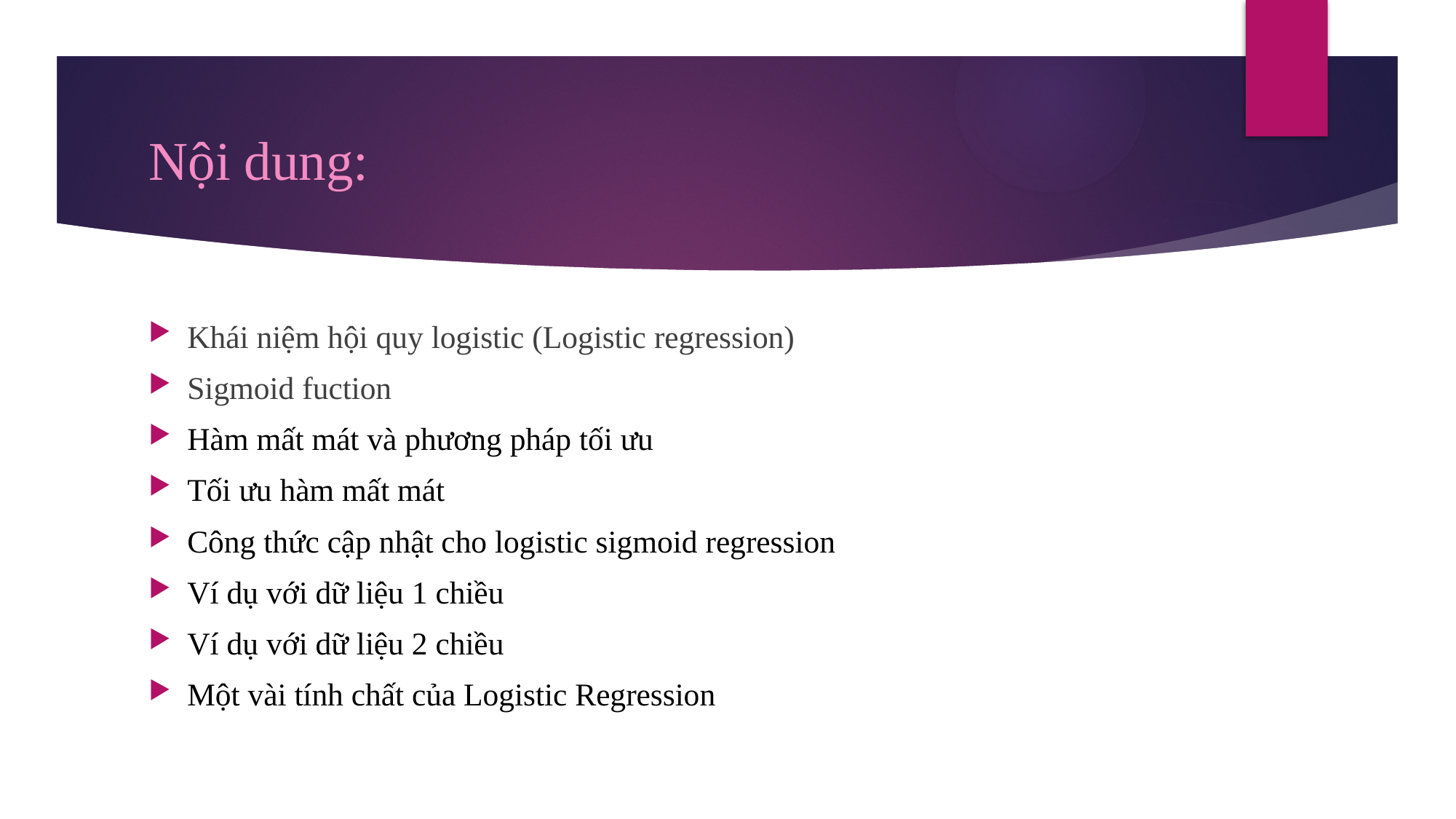

# Nội dung:
Khái niệm hội quy logistic (Logistic regression)
Sigmoid fuction
Hàm mất mát và phương pháp tối ưu
Tối ưu hàm mất mát
Công thức cập nhật cho logistic sigmoid regression
Ví dụ với dữ liệu 1 chiều
Ví dụ với dữ liệu 2 chiều
Một vài tính chất của Logistic Regression